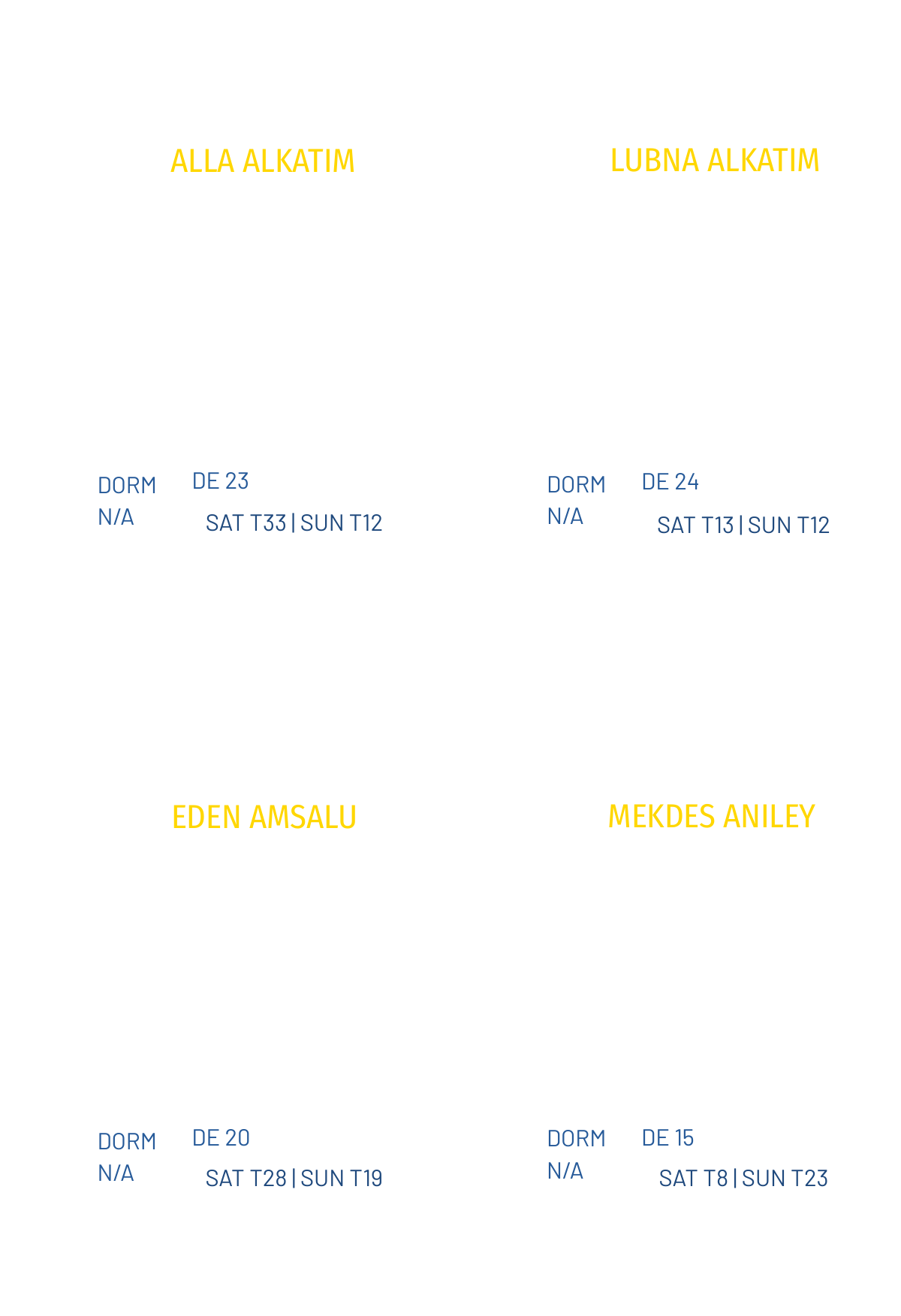

LUBNA ALKATIM
ALLA ALKATIM
ATLANTA CAMPUS MINISTRY
ATLANTA CAMPUS MINISTRY
PARTICIPANT
PARTICIPANT
DE 23
DE 24
DORM
DORM
N/A
N/A
SAT T33 | SUN T12
SAT T13 | SUN T12
MEKDES ANILEY
EDEN AMSALU
ATLANTA CAMPUS MINISTRY
NEW
PARTICIPANT
PARTICIPANT
DE 20
DE 15
DORM
DORM
N/A
N/A
SAT T28 | SUN T19
SAT T8 | SUN T23